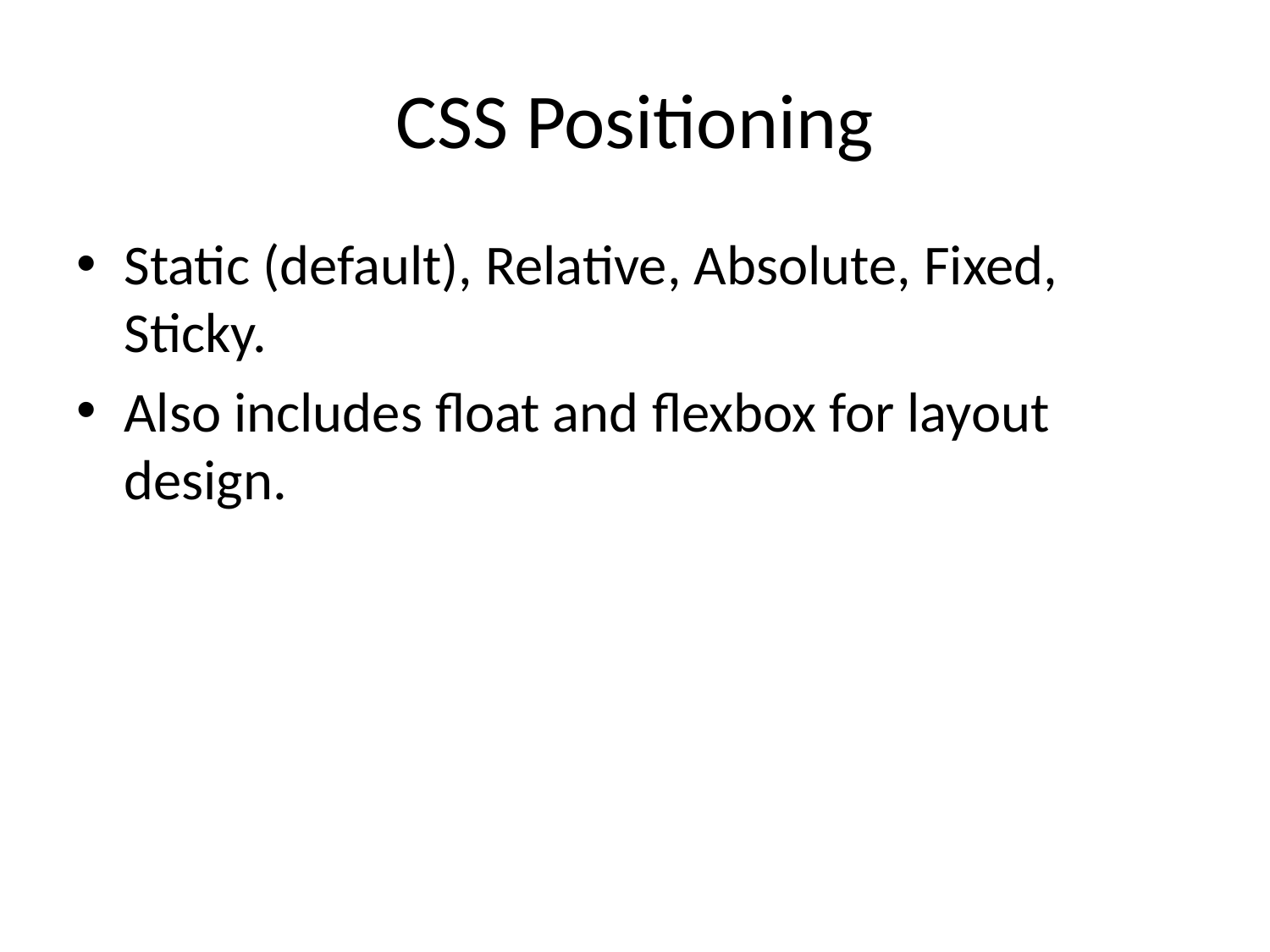

# CSS Positioning
Static (default), Relative, Absolute, Fixed, Sticky.
Also includes float and flexbox for layout design.